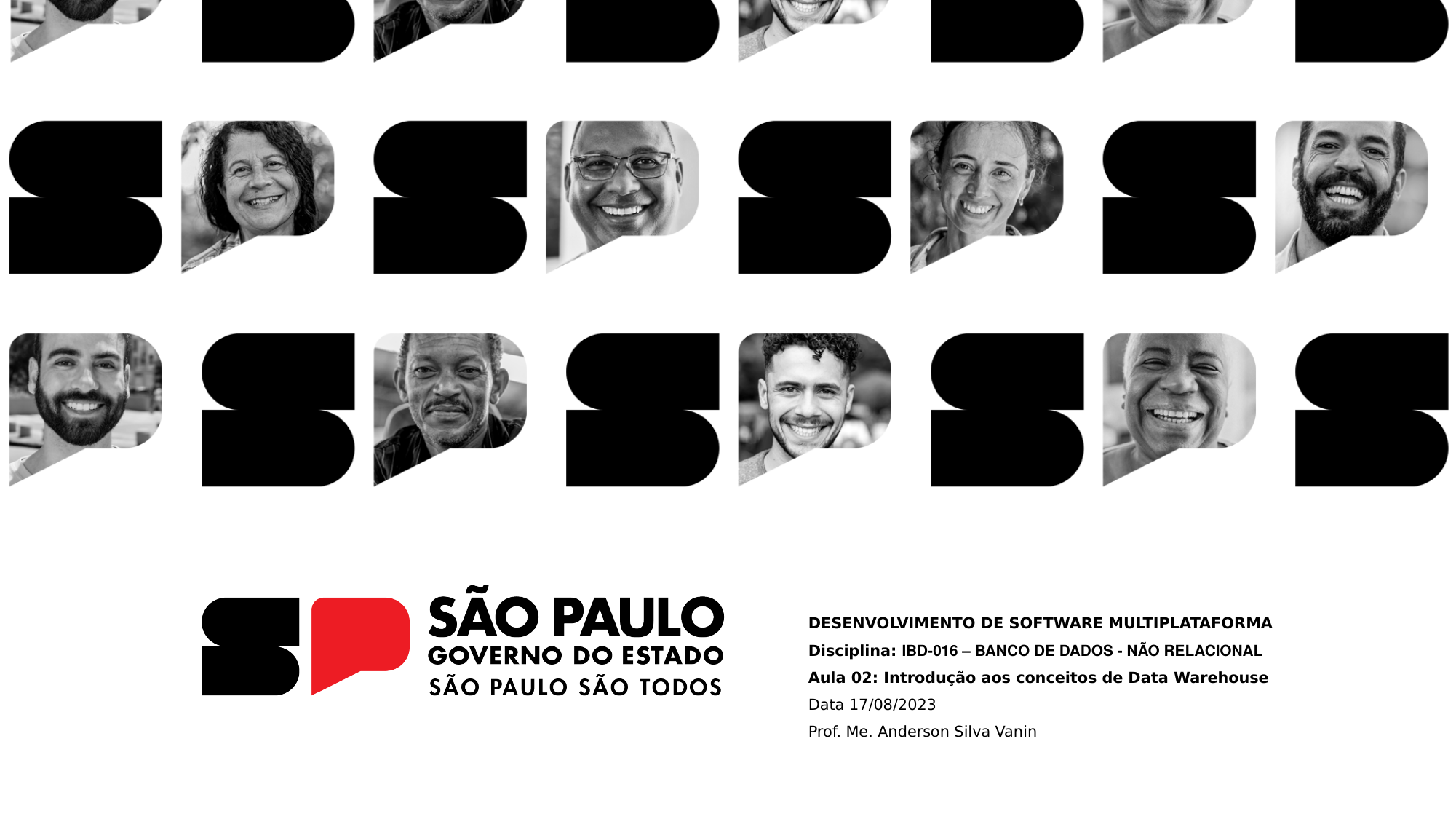

DESENVOLVIMENTO DE SOFTWARE MULTIPLATAFORMA
Disciplina: IBD-016 – BANCO DE DADOS - NÃO RELACIONAL
Aula 02: Introdução aos conceitos de Data Warehouse
Data 17/08/2023
Prof. Me. Anderson Silva Vanin